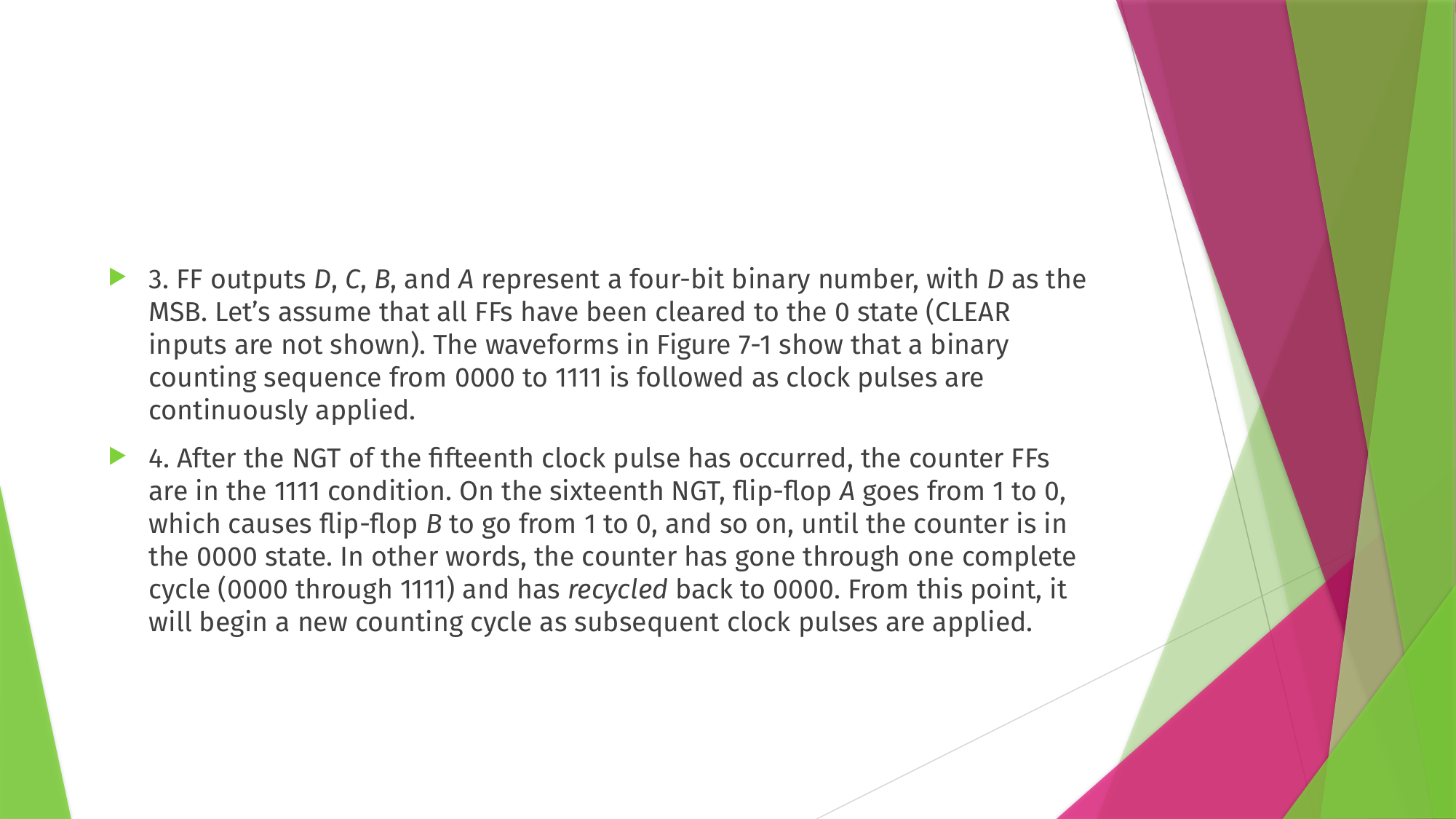

#
3. FF outputs D, C, B, and A represent a four-bit binary number, with D as the MSB. Let’s assume that all FFs have been cleared to the 0 state (CLEAR inputs are not shown). The waveforms in Figure 7-1 show that a binary counting sequence from 0000 to 1111 is followed as clock pulses are continuously applied.
4. After the NGT of the fifteenth clock pulse has occurred, the counter FFs are in the 1111 condition. On the sixteenth NGT, flip-flop A goes from 1 to 0, which causes flip-flop B to go from 1 to 0, and so on, until the counter is in the 0000 state. In other words, the counter has gone through one complete cycle (0000 through 1111) and has recycled back to 0000. From this point, it will begin a new counting cycle as subsequent clock pulses are applied.